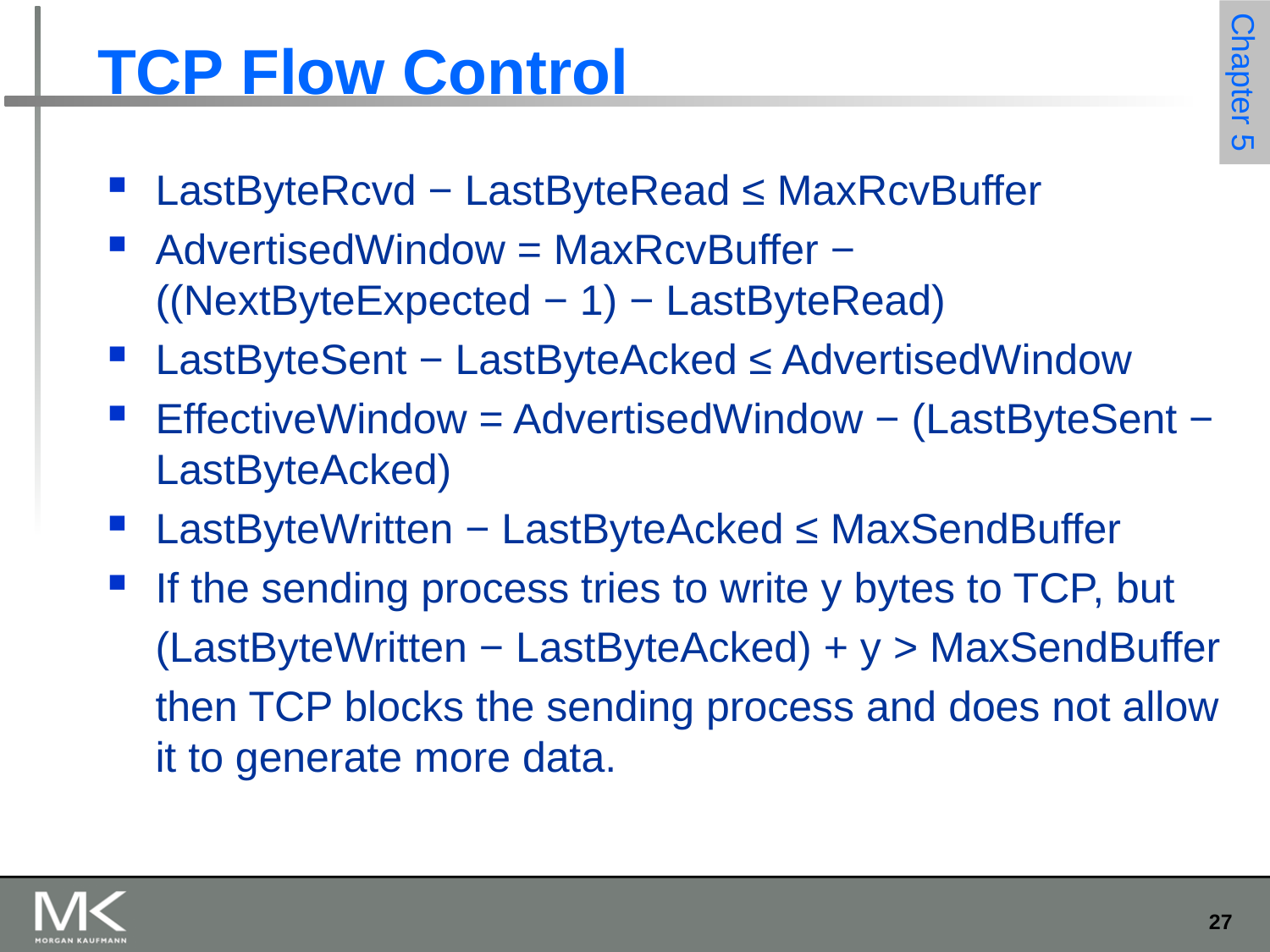

# TCP Flow Control
LastByteRcvd − LastByteRead ≤ MaxRcvBuffer
AdvertisedWindow = MaxRcvBuffer − ((NextByteExpected − 1) − LastByteRead)
LastByteSent − LastByteAcked ≤ AdvertisedWindow
EffectiveWindow = AdvertisedWindow − (LastByteSent − LastByteAcked)
LastByteWritten − LastByteAcked ≤ MaxSendBuffer
If the sending process tries to write y bytes to TCP, but
	(LastByteWritten − LastByteAcked) + y > MaxSendBuffer
	then TCP blocks the sending process and does not allow it to generate more data.